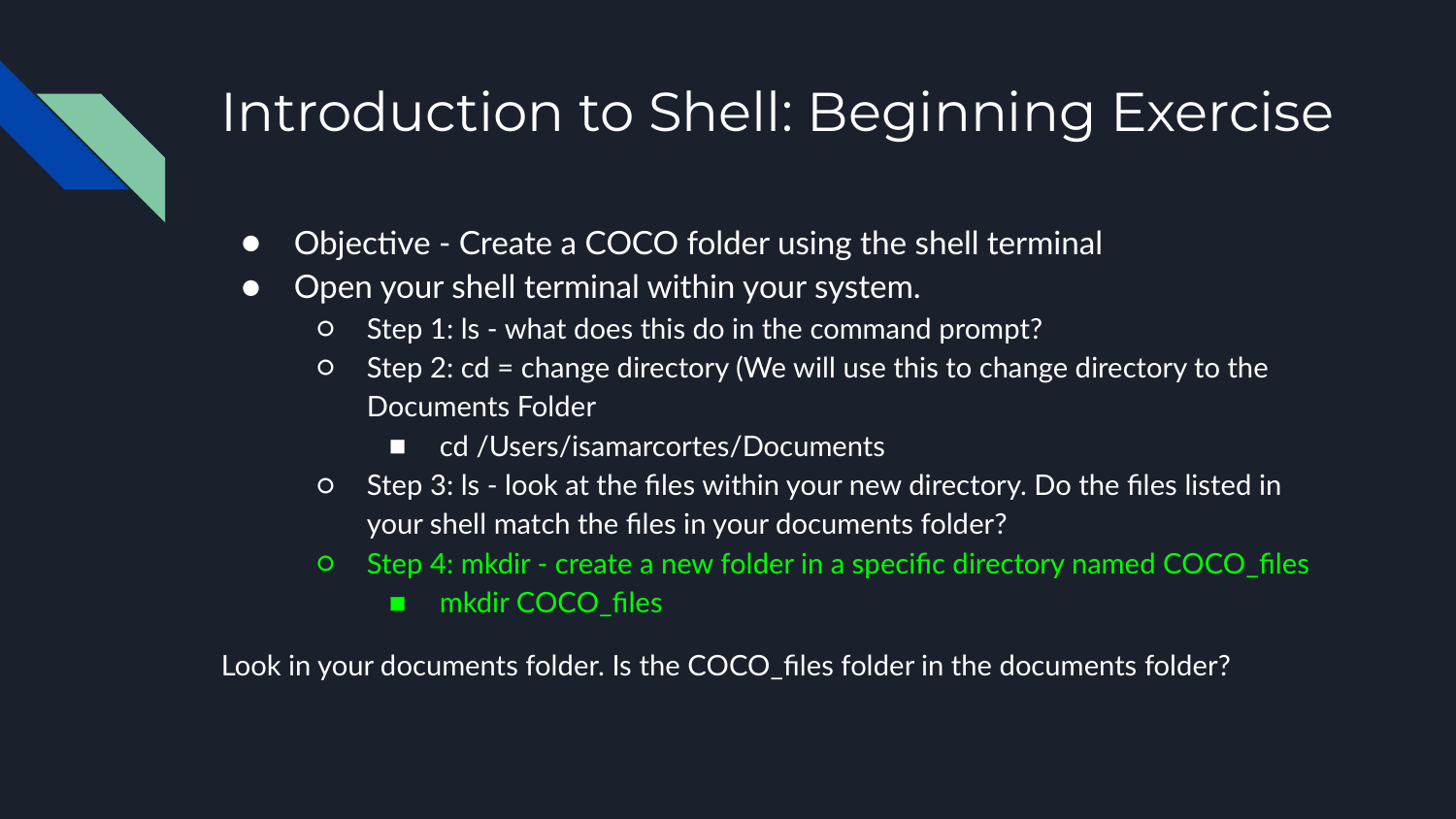

# Introduction to Shell: Beginning Exercise
Objective - Create a COCO folder using the shell terminal
Open your shell terminal within your system.
Step 1: ls - what does this do in the command prompt?
Step 2: cd = change directory (We will use this to change directory to the Documents Folder
cd /Users/isamarcortes/Documents
Step 3: ls - look at the files within your new directory. Do the files listed in your shell match the files in your documents folder?
Step 4: mkdir - create a new folder in a specific directory named COCO_files
mkdir COCO_files
Look in your documents folder. Is the COCO_files folder in the documents folder?